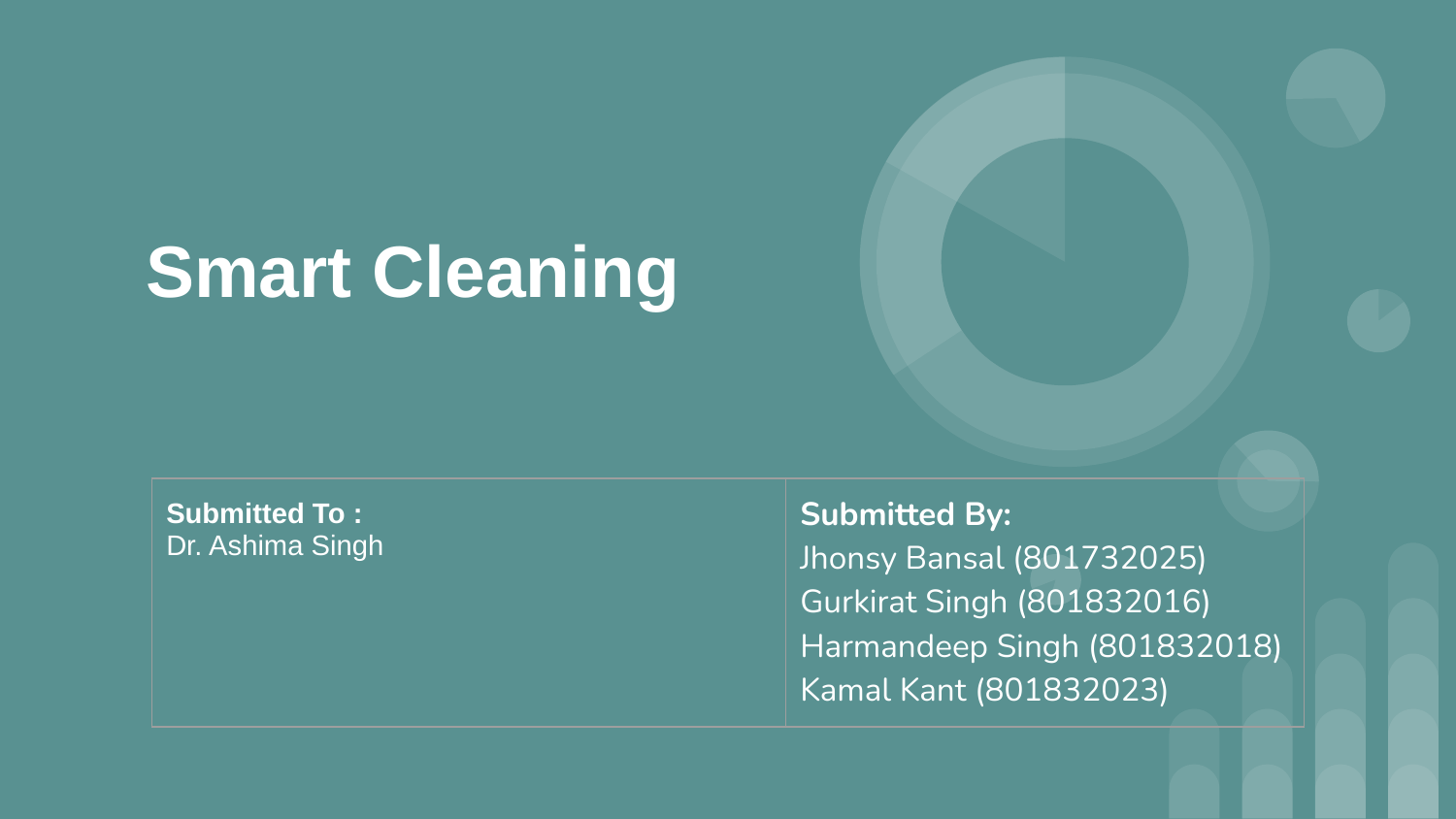

# Smart Cleaning
| Submitted To : Dr. Ashima Singh | Submitted By: Jhonsy Bansal (801732025) Gurkirat Singh (801832016) Harmandeep Singh (801832018) Kamal Kant (801832023) |
| --- | --- |